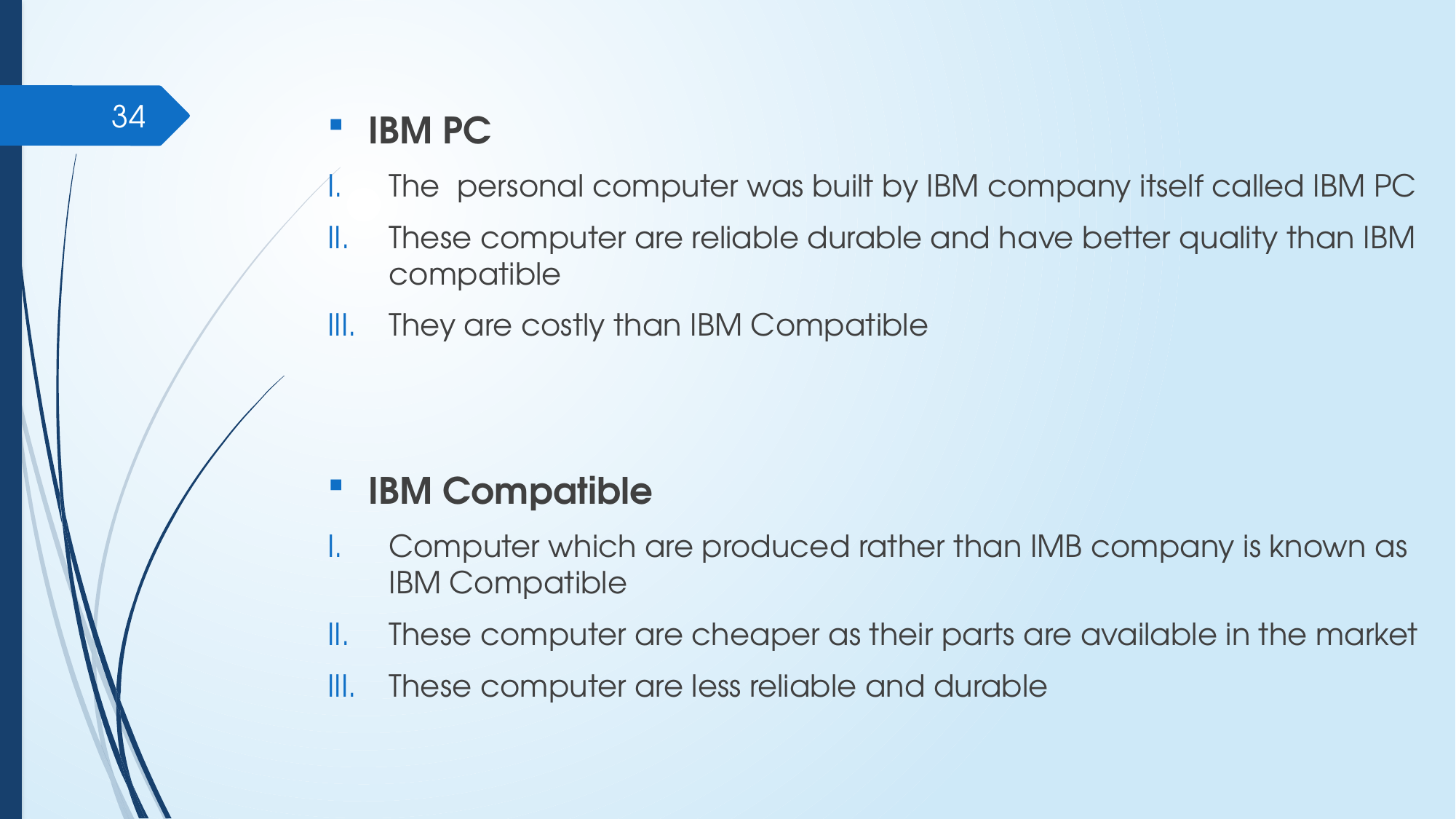

34
IBM PC
The  personal computer was built by IBM company itself called IBM PC
These computer are reliable durable and have better quality than IBM compatible
They are costly than IBM Compatible

IBM Compatible
Computer which are produced rather than IMB company is known as IBM Compatible
These computer are cheaper as their parts are available in the market
These computer are less reliable and durable